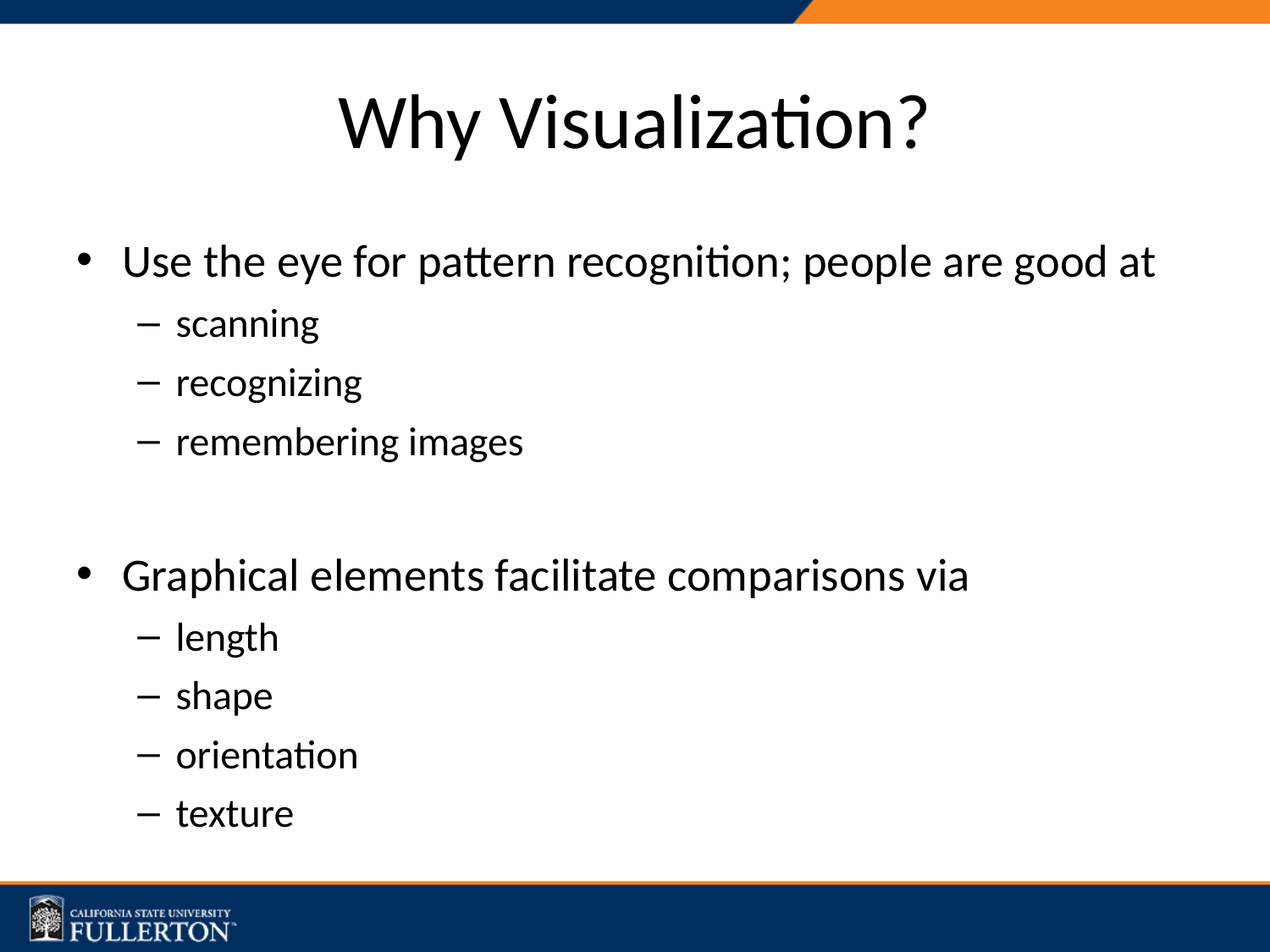

# Why Visualization?
Use the eye for pattern recognition; people are good at
scanning
recognizing
remembering images

Graphical elements facilitate comparisons via
length
shape
orientation
texture